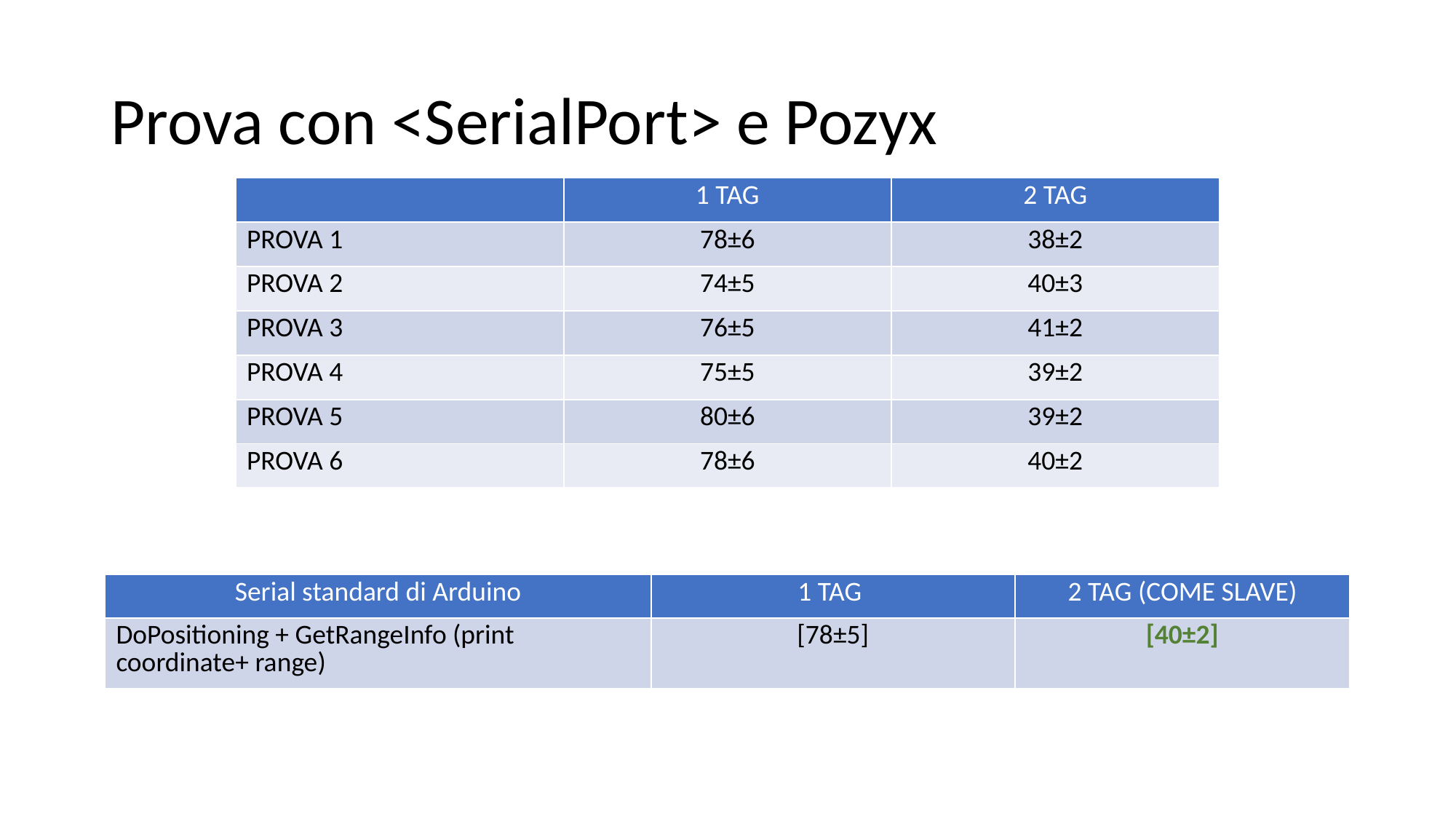

# Prova con <SerialPort> e Pozyx
|  | 1 TAG | 2 TAG |
| --- | --- | --- |
| PROVA 1 | 78±6 | 38±2 |
| PROVA 2 | 74±5 | 40±3 |
| PROVA 3 | 76±5 | 41±2 |
| PROVA 4 | 75±5 | 39±2 |
| PROVA 5 | 80±6 | 39±2 |
| PROVA 6 | 78±6 | 40±2 |
| Serial standard di Arduino | 1 TAG | 2 TAG (COME SLAVE) |
| --- | --- | --- |
| DoPositioning + GetRangeInfo (print coordinate+ range) | [78±5] | [40±2] |